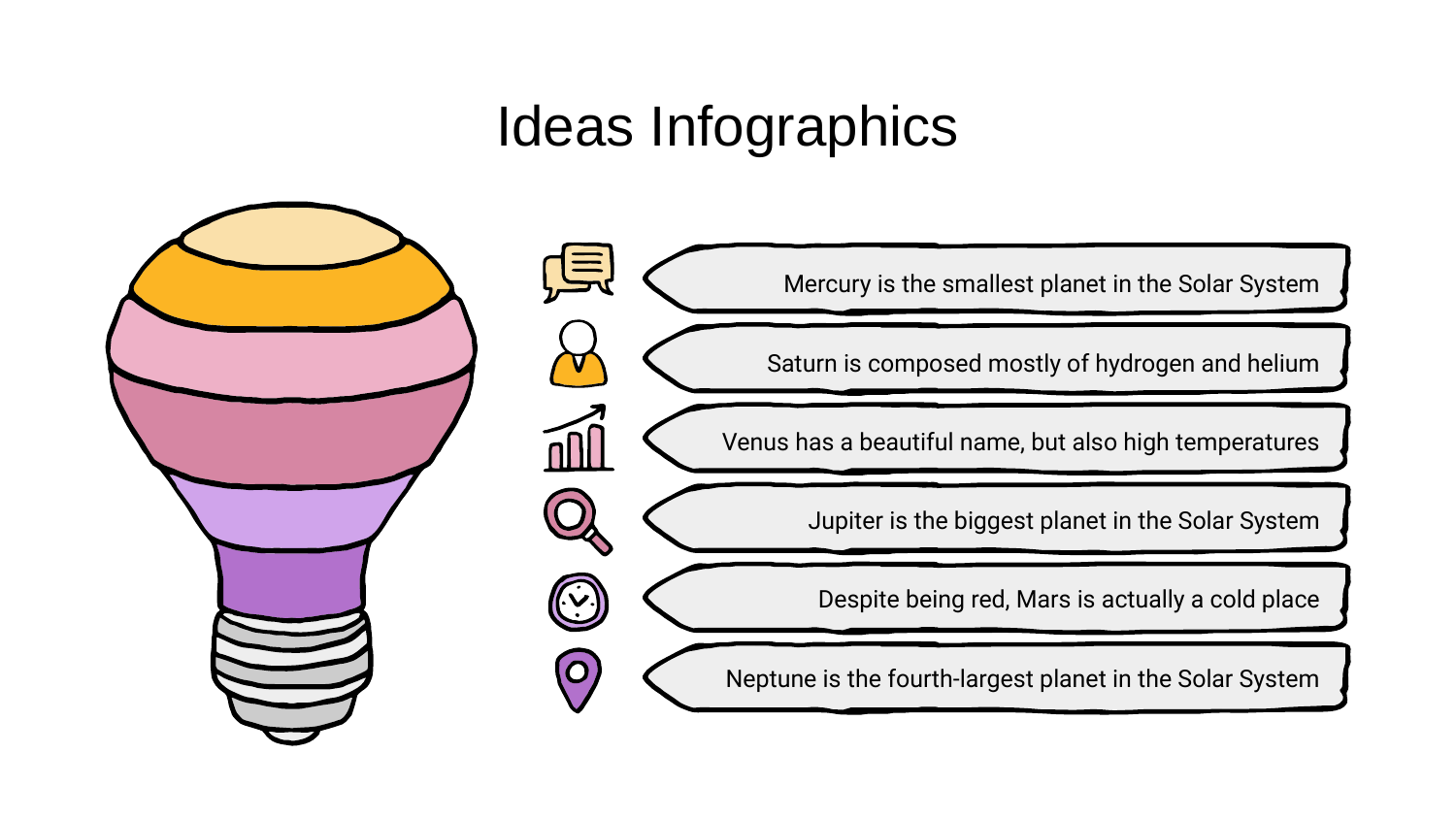

# Ideas Infographics

Mercury is the smallest planet in the Solar System

Saturn is composed mostly of hydrogen and helium

Venus has a beautiful name, but also high temperatures

Jupiter is the biggest planet in the Solar System

Despite being red, Mars is actually a cold place

Neptune is the fourth-largest planet in the Solar System